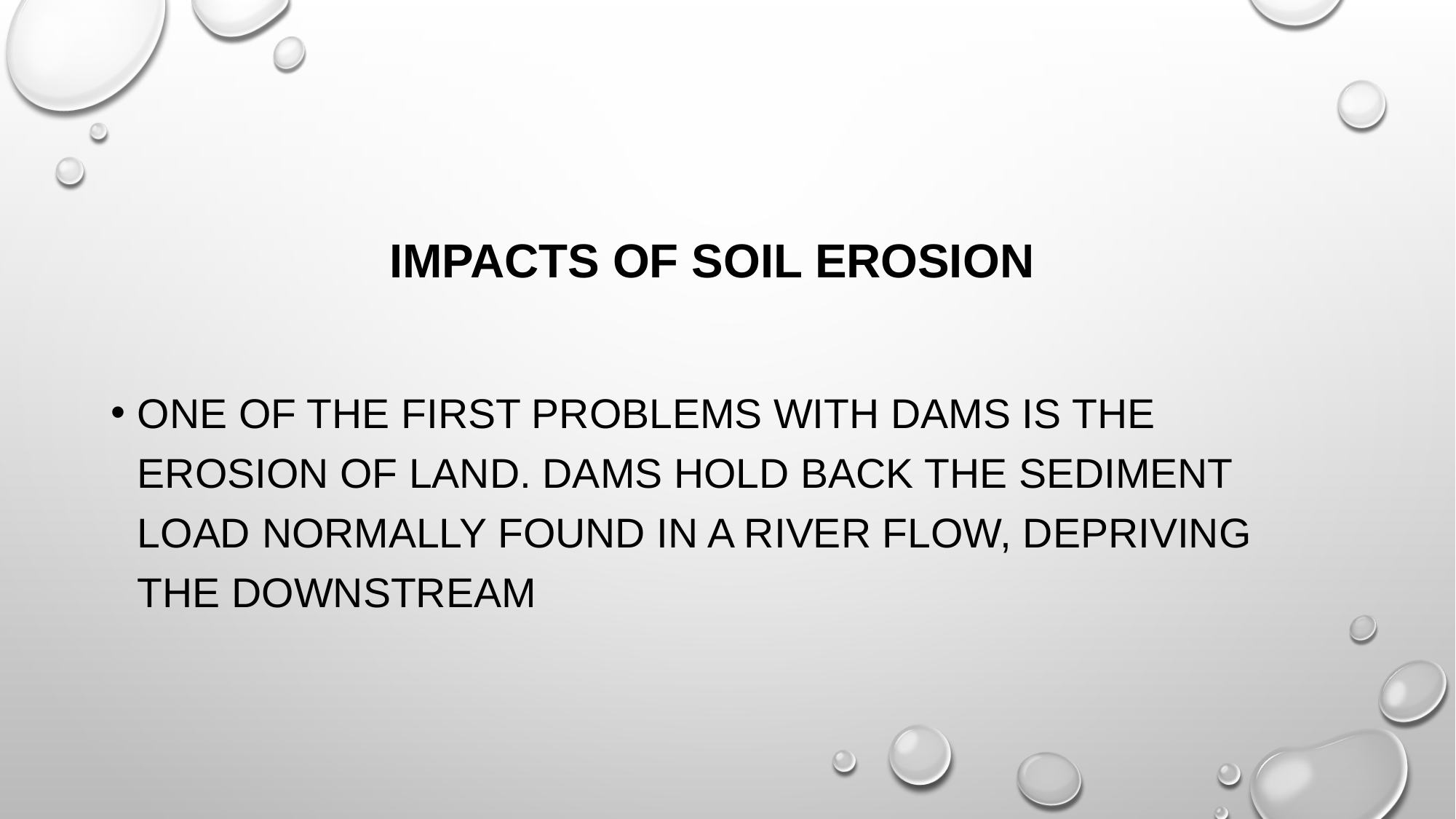

Impacts of soil erosion

One of the first problems with dams is the erosion of land. Dams hold back the sediment load normally found in a river flow, depriving the downstream